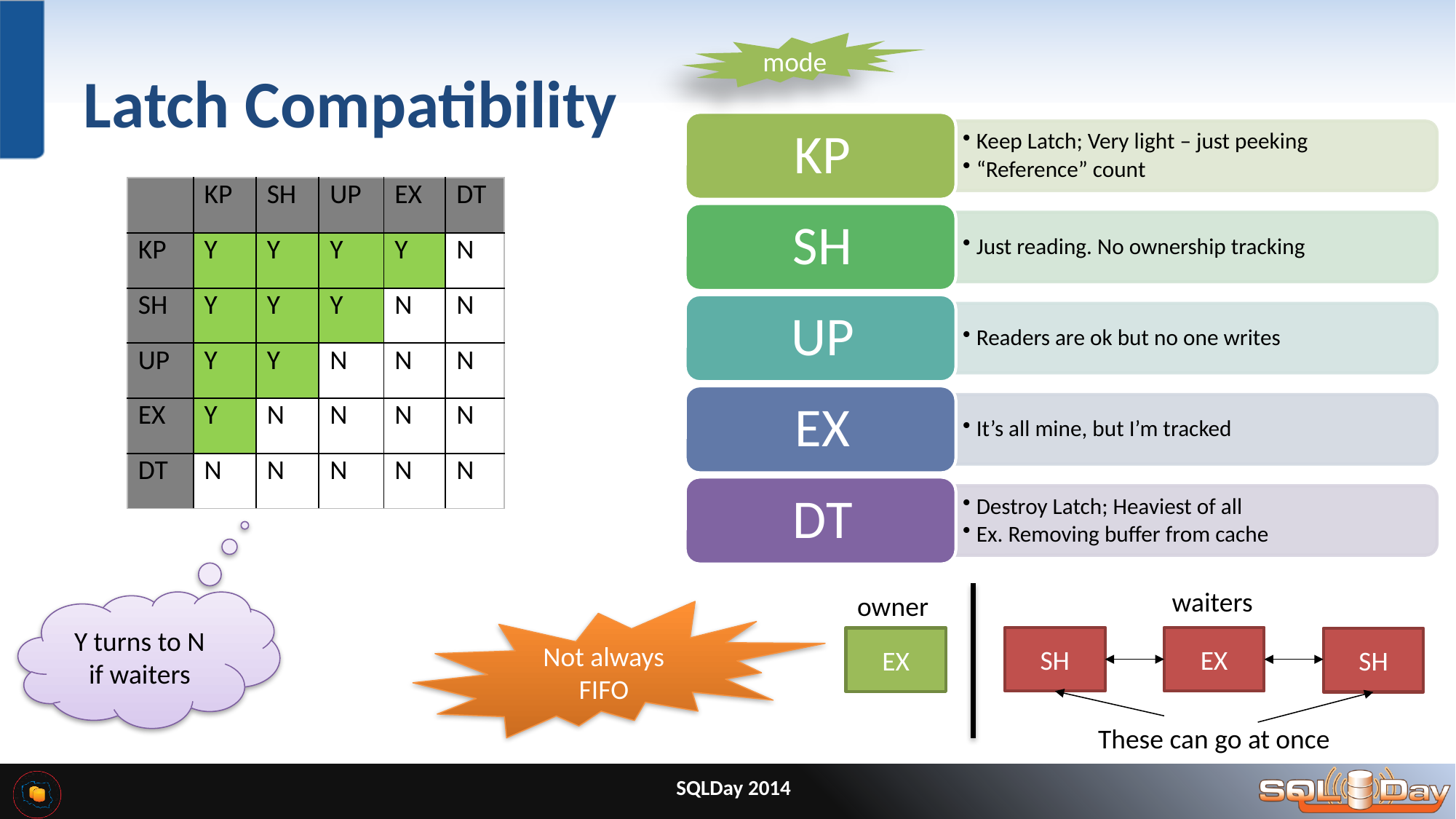

# Latch Compatibility
mode
Keep Latch; Very light – just peeking
“Reference” count
KP
Just reading. No ownership tracking
SH
Readers are ok but no one writes
UP
It’s all mine, but I’m tracked
EX
Destroy Latch; Heaviest of all
Ex. Removing buffer from cache
DT
|  | KP | SH | UP | EX | DT |
| --- | --- | --- | --- | --- | --- |
| KP | Y | Y | Y | Y | N |
| SH | Y | Y | Y | N | N |
| UP | Y | Y | N | N | N |
| EX | Y | N | N | N | N |
| DT | N | N | N | N | N |
waiters
owner
Y turns to N if waiters
Not always FIFO
SH
EX
EX
SH
These can go at once
SQLDay 2014